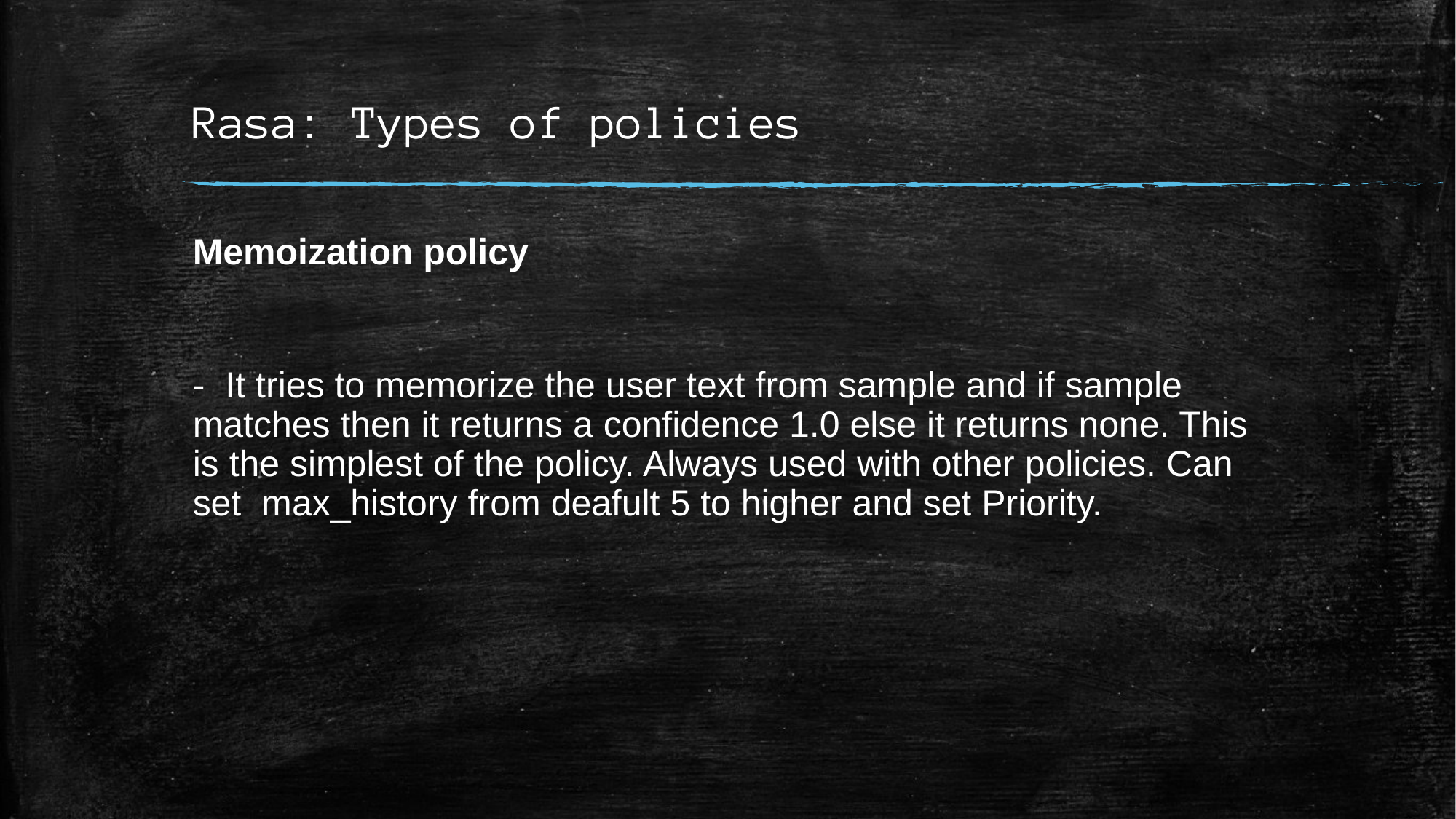

# Rasa: Types of policies
Memoization policy

-  It tries to memorize the user text from sample and if sample matches then it returns a confidence 1.0 else it returns none. This is the simplest of the policy. Always used with other policies. Can set  max_history from deafult 5 to higher and set Priority.